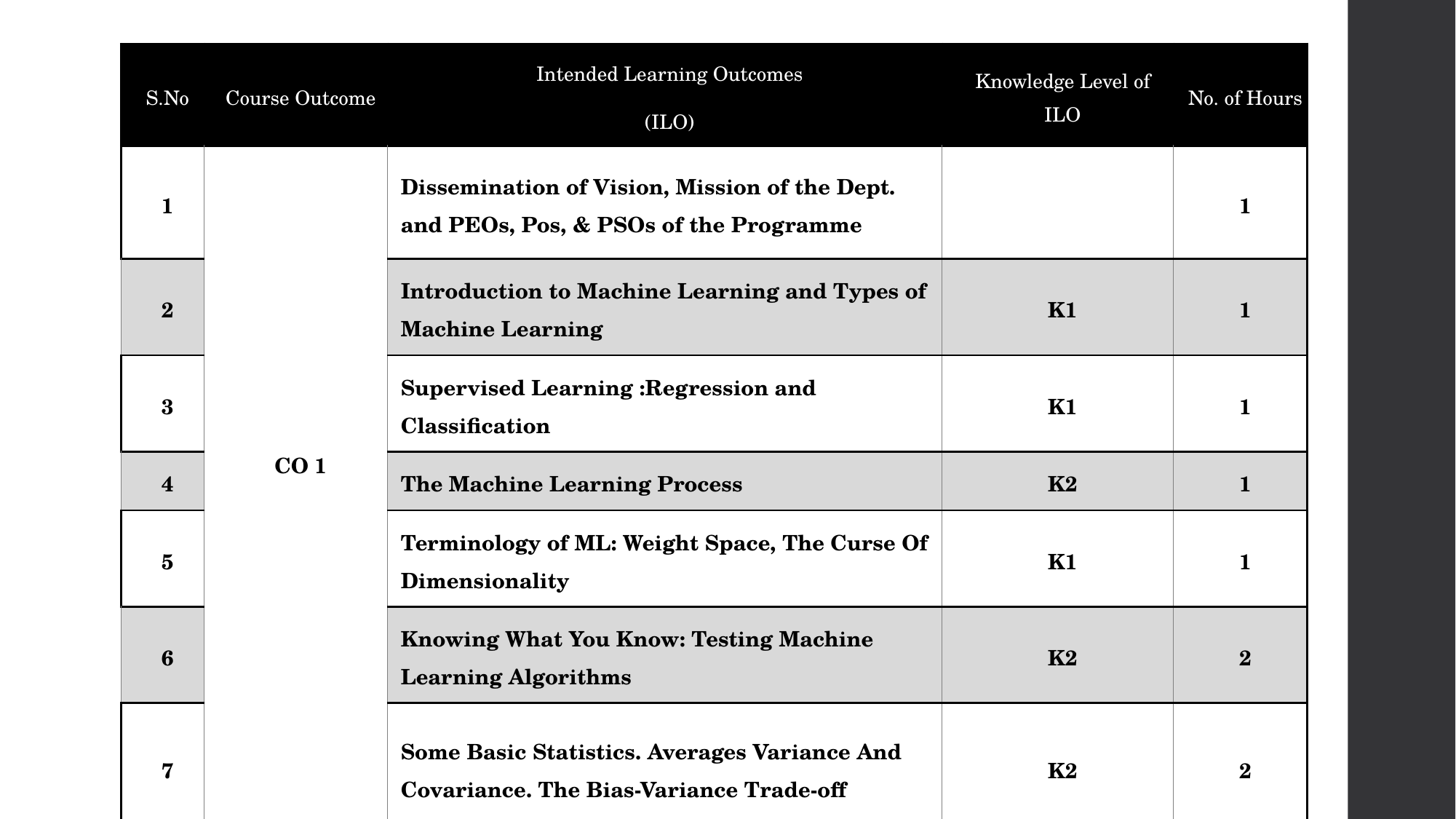

| S.No | Course Outcome | Intended Learning Outcomes (ILO) | Knowledge Level of ILO | No. of Hours |
| --- | --- | --- | --- | --- |
| 1 | CO 1 | Dissemination of Vision, Mission of the Dept. and PEOs, Pos, & PSOs of the Programme |  | 1 |
| 2 |  | Introduction to Machine Learning and Types of Machine Learning | K1 | 1 |
| 3 |  | Supervised Learning :Regression and Classification | K1 | 1 |
| 4 |  | The Machine Learning Process | K2 | 1 |
| 5 |  | Terminology of ML: Weight Space, The Curse Of Dimensionality | K1 | 1 |
| 6 |  | Knowing What You Know: Testing Machine Learning Algorithms | K2 | 2 |
| 7 |  | Some Basic Statistics. Averages Variance And Covariance. The Bias-Variance Trade-off | K2 | 2 |
#

6